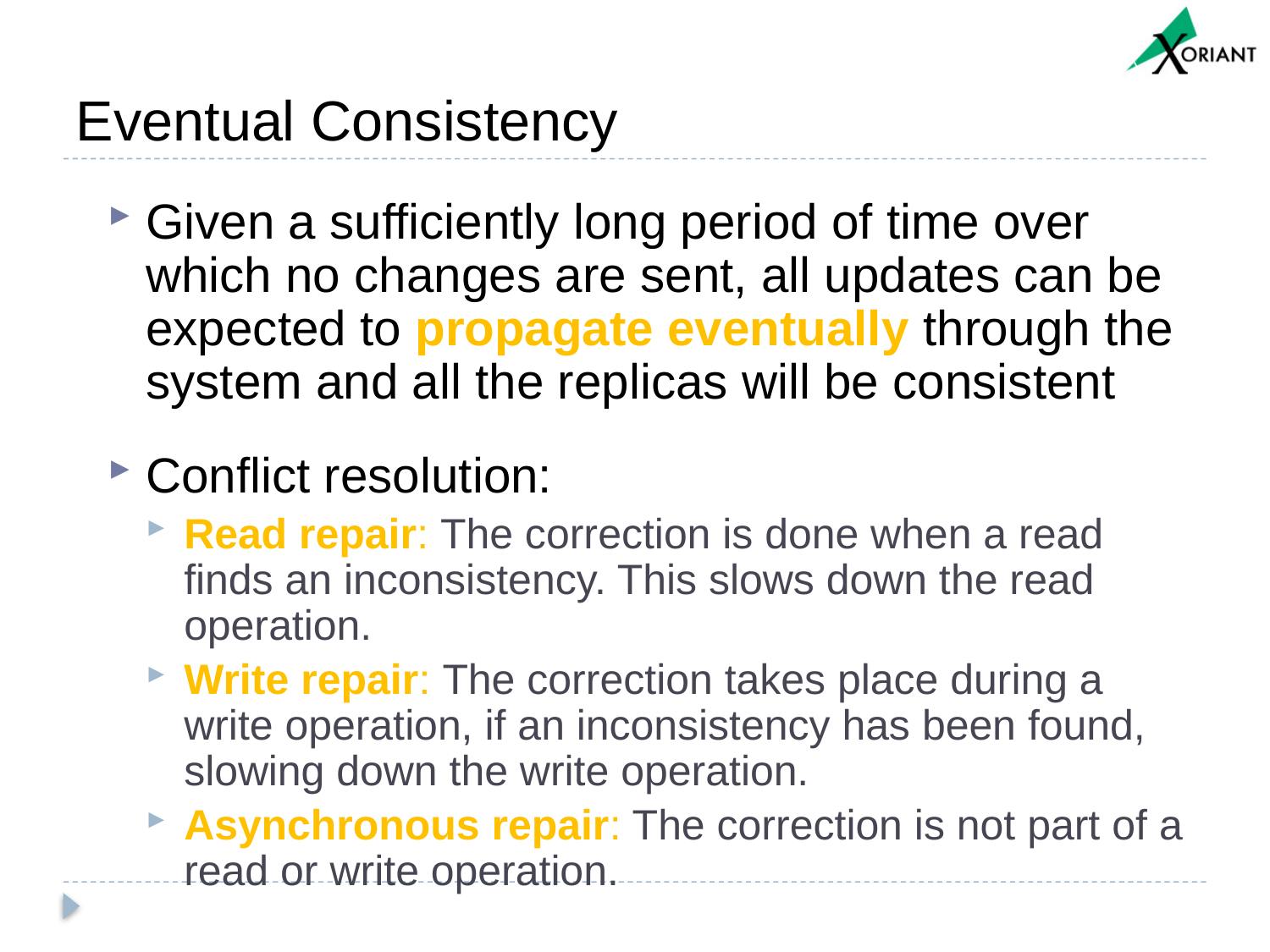

# Eventual Consistency
Given a sufficiently long period of time over which no changes are sent, all updates can be expected to propagate eventually through the system and all the replicas will be consistent

Conflict resolution:
Read repair: The correction is done when a read finds an inconsistency. This slows down the read operation.
Write repair: The correction takes place during a write operation, if an inconsistency has been found, slowing down the write operation.
Asynchronous repair: The correction is not part of a read or write operation.